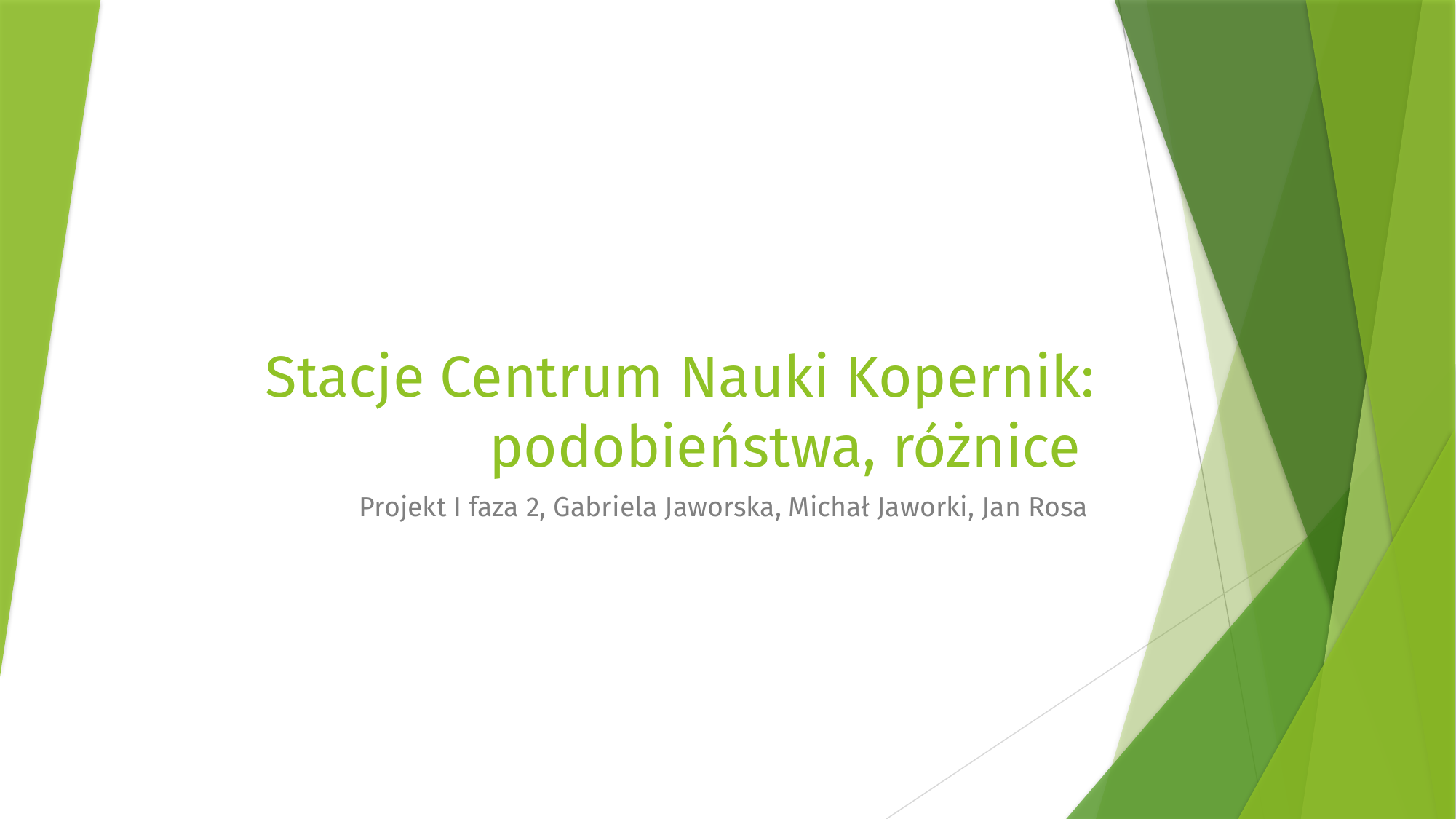

# Stacje Centrum Nauki Kopernik: podobieństwa, różnice
Projekt I faza 2, Gabriela Jaworska, Michał Jaworki, Jan Rosa